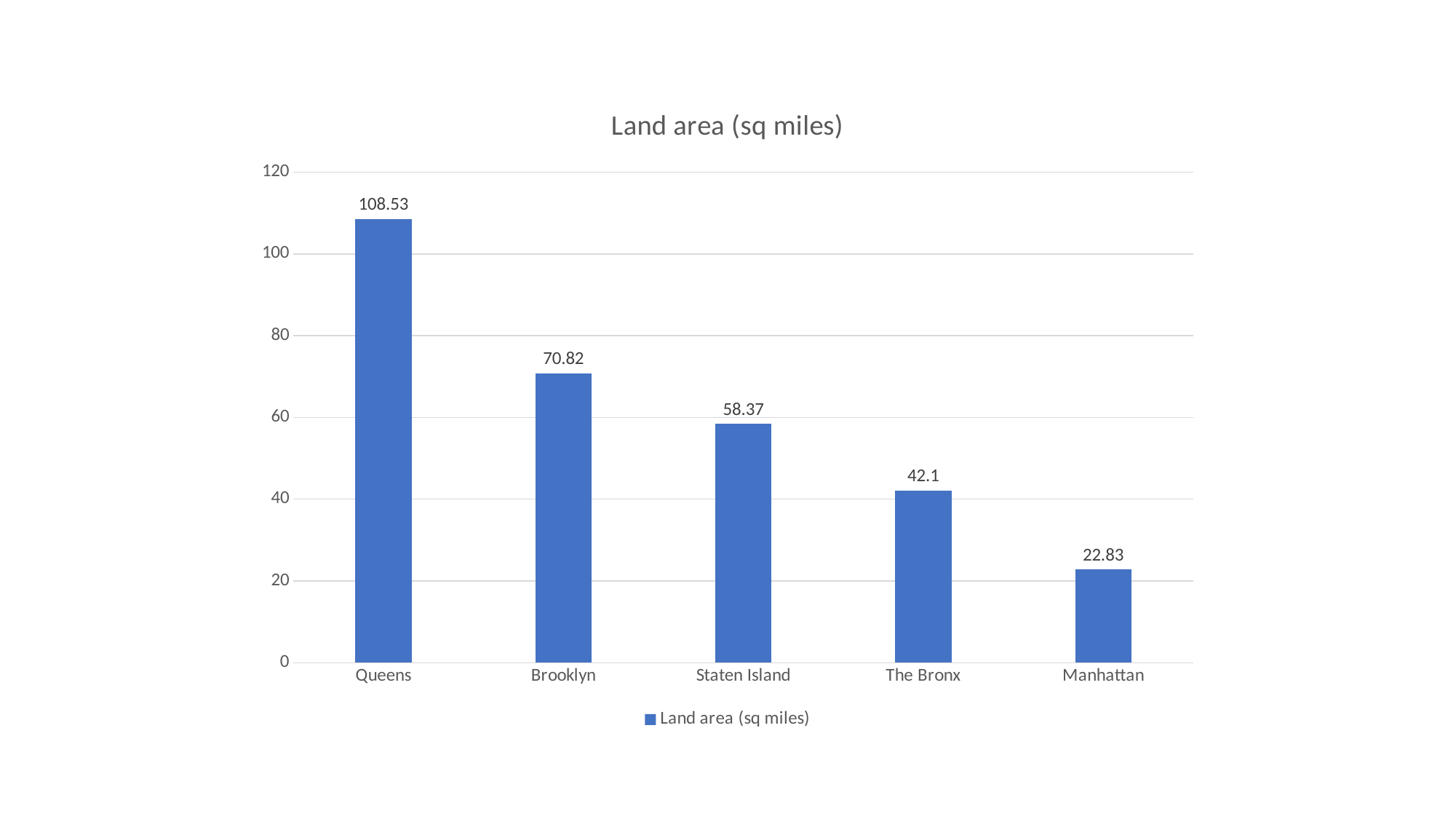

### Chart:

| Category | Land area (sq miles) |
|---|---|
| Queens | 108.53 |
| Brooklyn | 70.82 |
| Staten Island | 58.37 |
| The Bronx | 42.1 |
| Manhattan | 22.83 |